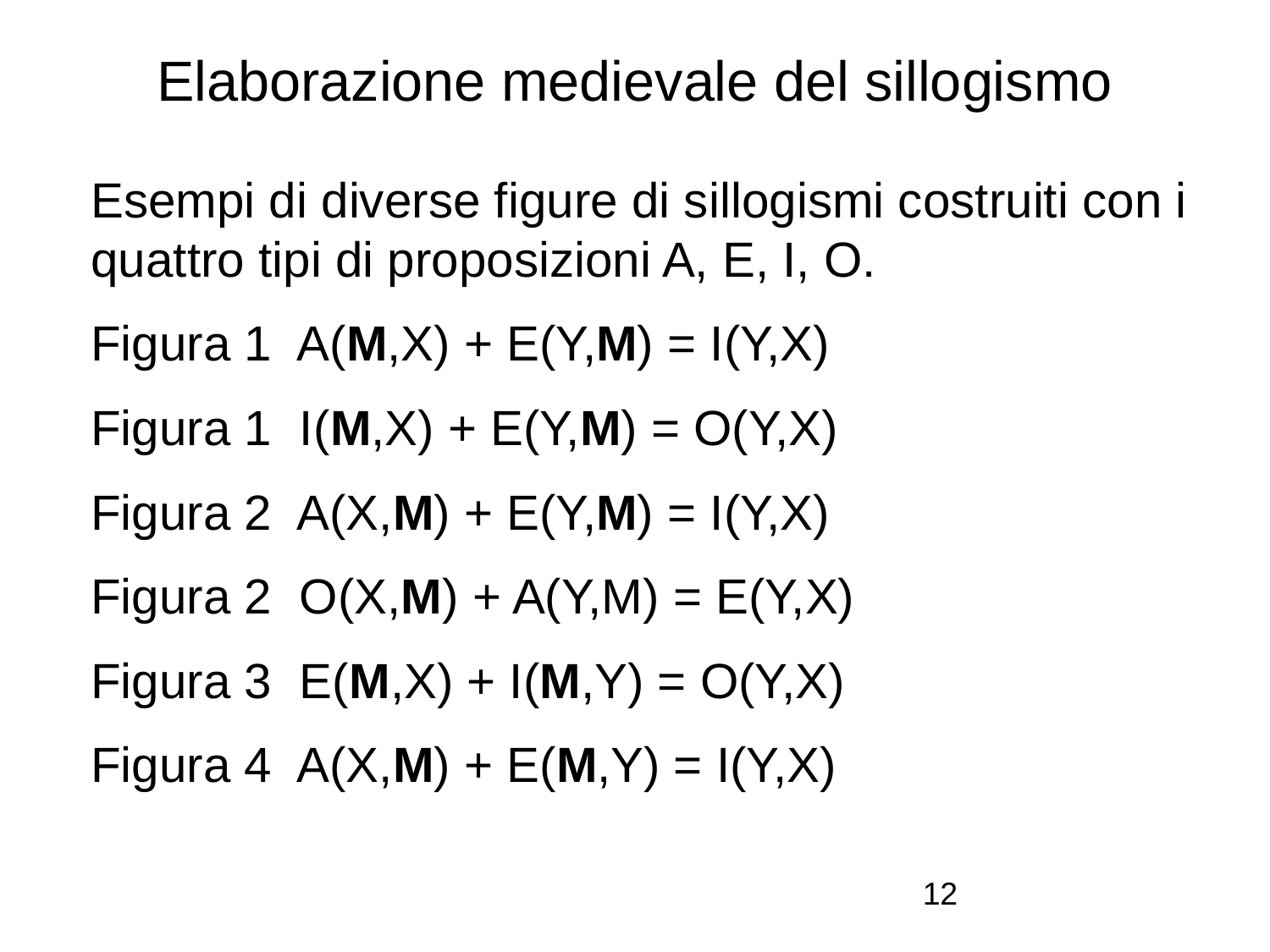

# Elaborazione medievale del sillogismo

Esempi di diverse figure di sillogismi costruiti con i quattro tipi di proposizioni A, E, I, O.
Figura 1  A(M,X) + E(Y,M) = I(Y,X)
Figura 1  I(M,X) + E(Y,M) = O(Y,X)
Figura 2  A(X,M) + E(Y,M) = I(Y,X)
Figura 2  O(X,M) + A(Y,M) = E(Y,X)
Figura 3  E(M,X) + I(M,Y) = O(Y,X)
Figura 4  A(X,M) + E(M,Y) = I(Y,X)

12